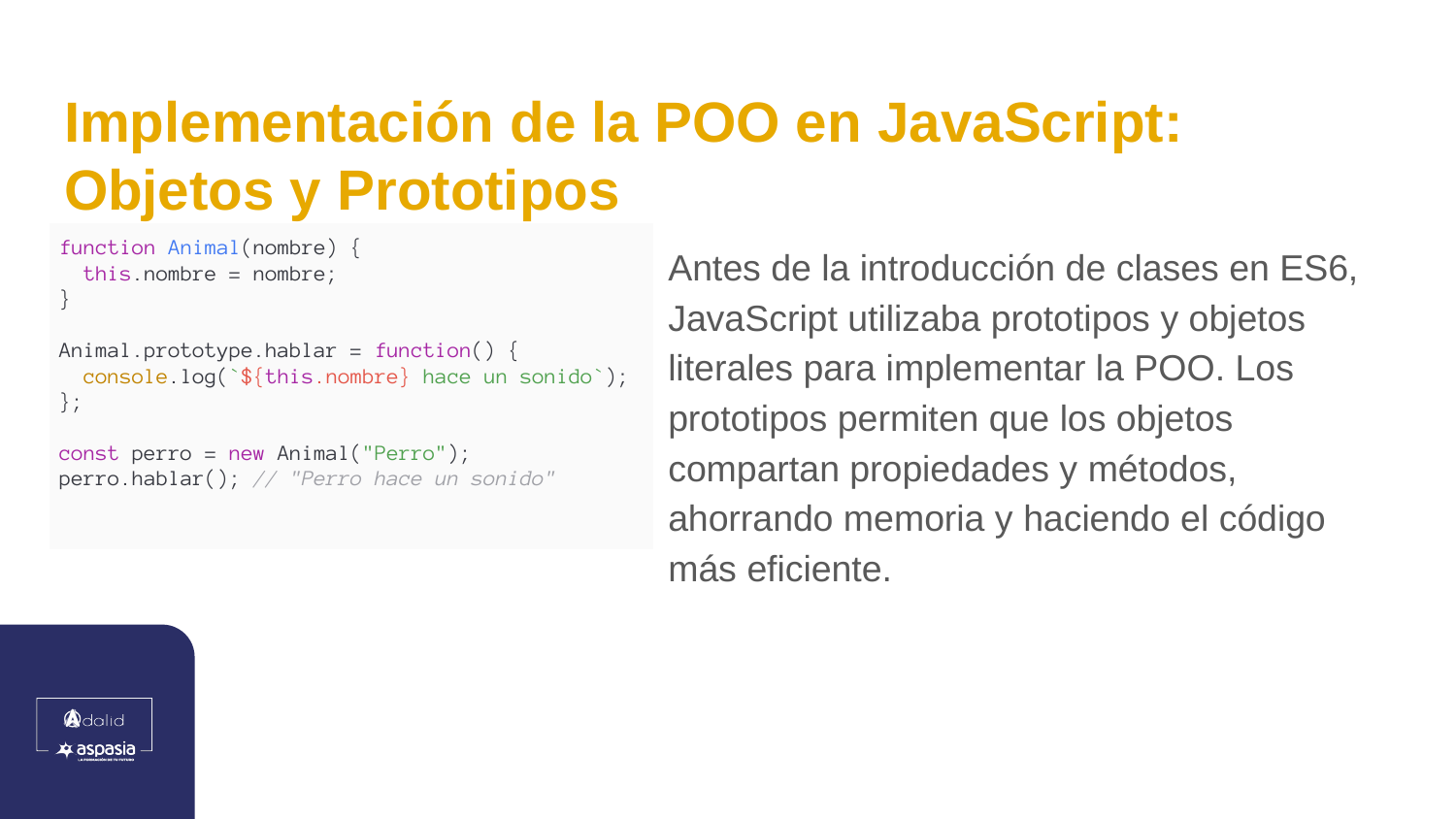

# Implementación de la POO en JavaScript: Objetos y Prototipos
| function Animal(nombre) { this.nombre = nombre; } Animal.prototype.hablar = function() { console.log(`${this.nombre} hace un sonido`); }; const perro = new Animal("Perro"); perro.hablar(); // "Perro hace un sonido" |
| --- |
Antes de la introducción de clases en ES6, JavaScript utilizaba prototipos y objetos literales para implementar la POO. Los prototipos permiten que los objetos compartan propiedades y métodos, ahorrando memoria y haciendo el código más eficiente.